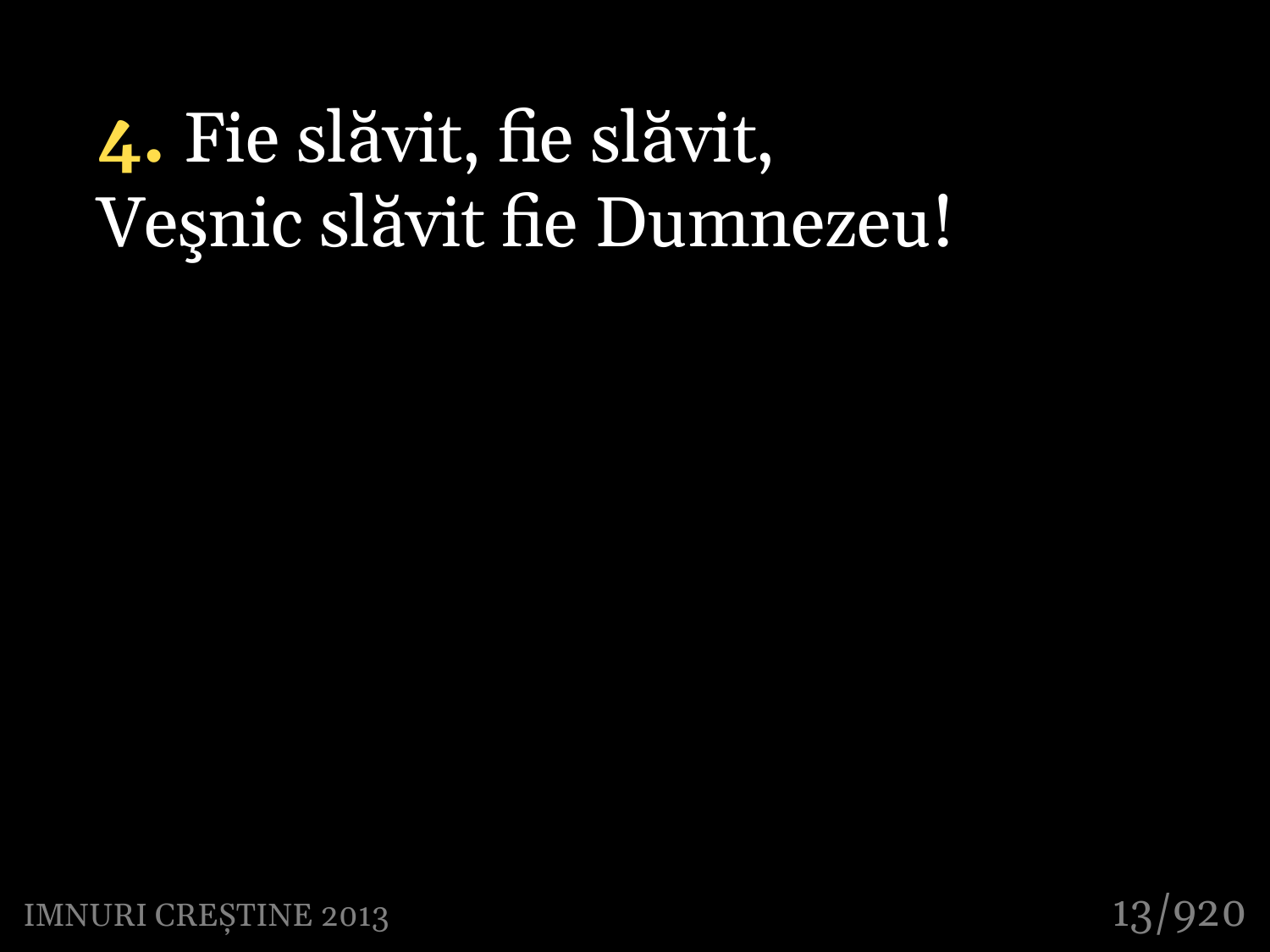

4. Fie slăvit, fie slăvit,
Veşnic slăvit fie Dumnezeu!
13/920
IMNURI CREȘTINE 2013